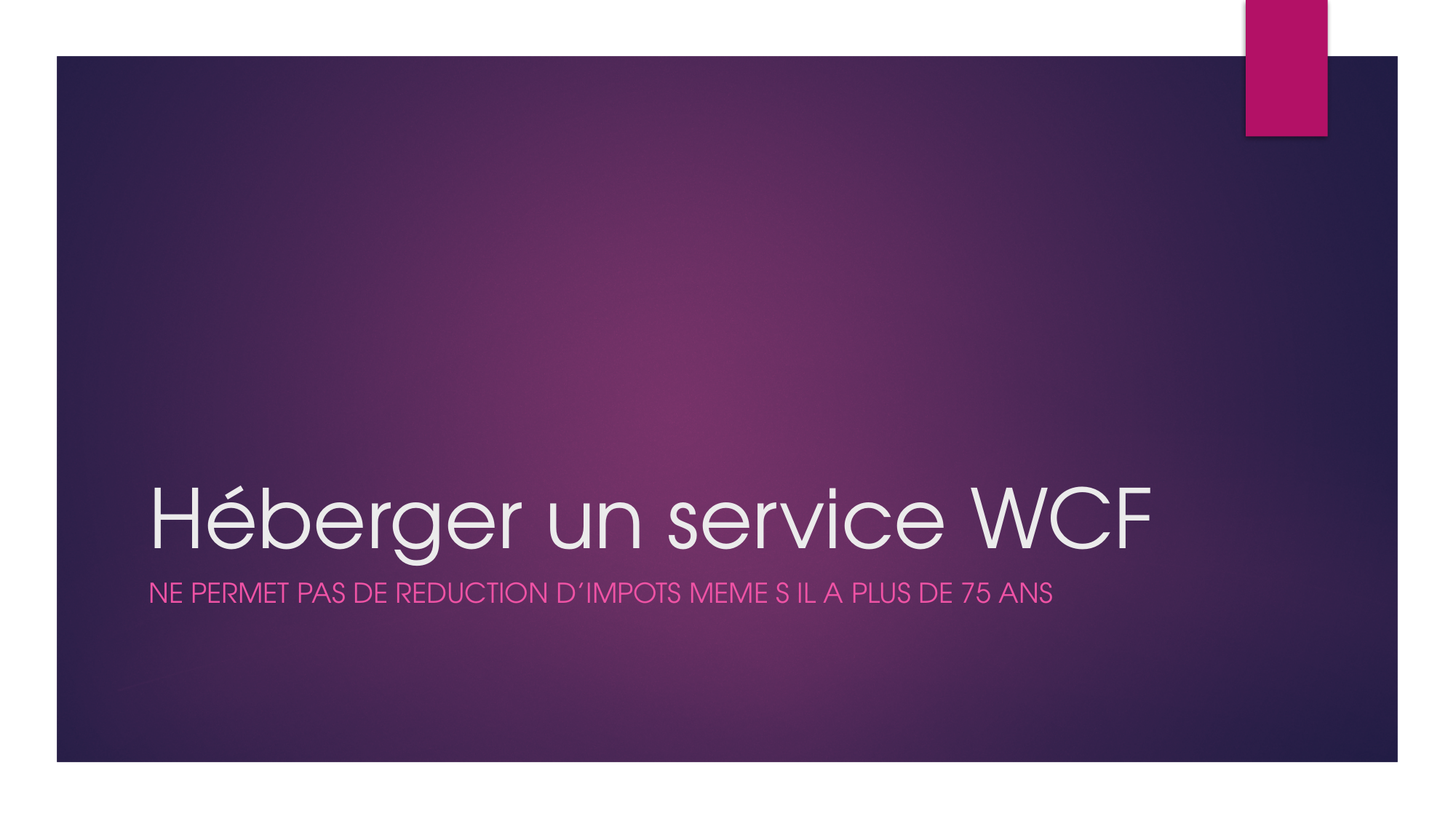

# Héberger un service WCF
NE permet pas de reduction d’impots meme s il a plus de 75 ans